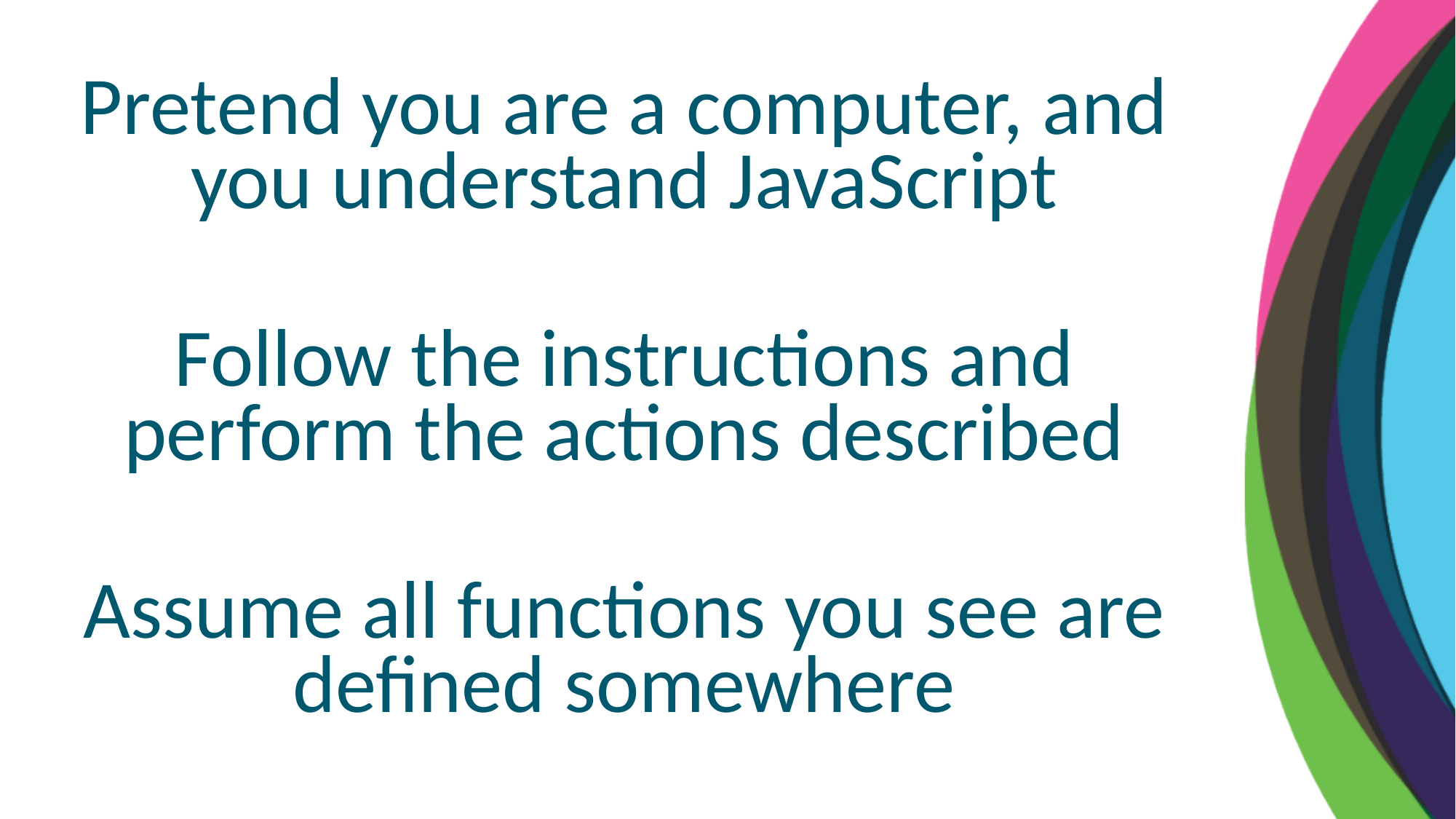

Pretend you are a computer, and you understand JavaScript

Follow the instructions and perform the actions described

Assume all functions you see are defined somewhere